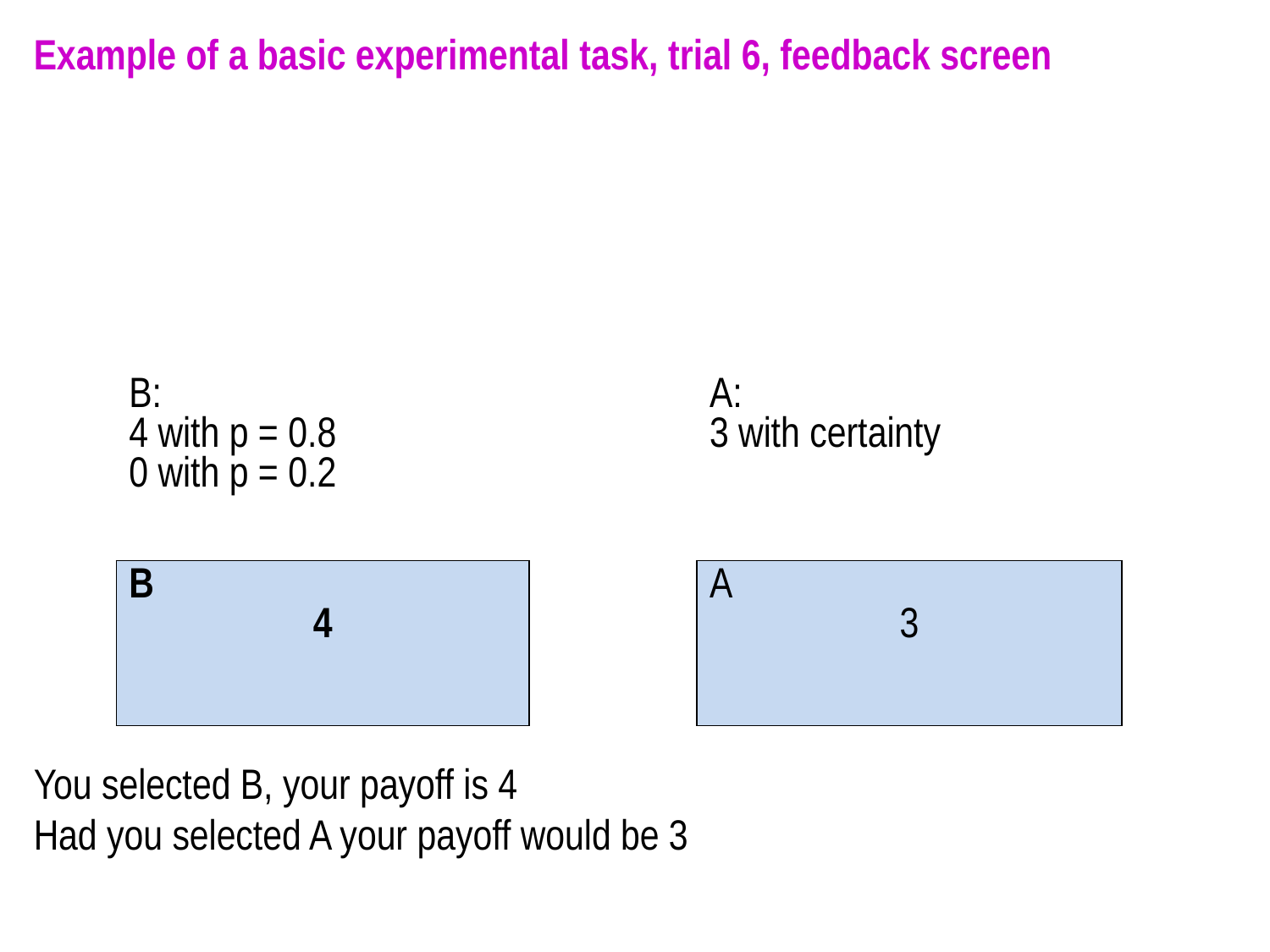

#
Example of a basic experimental task, trial 6, feedback screen

| B: 4 with p = 0.8 0 with p = 0.2 |  | A: 3 with certainty |
| --- | --- | --- |
| B 4 |  | A 3 |
| --- | --- | --- |
You selected B, your payoff is 4
Had you selected A your payoff would be 3